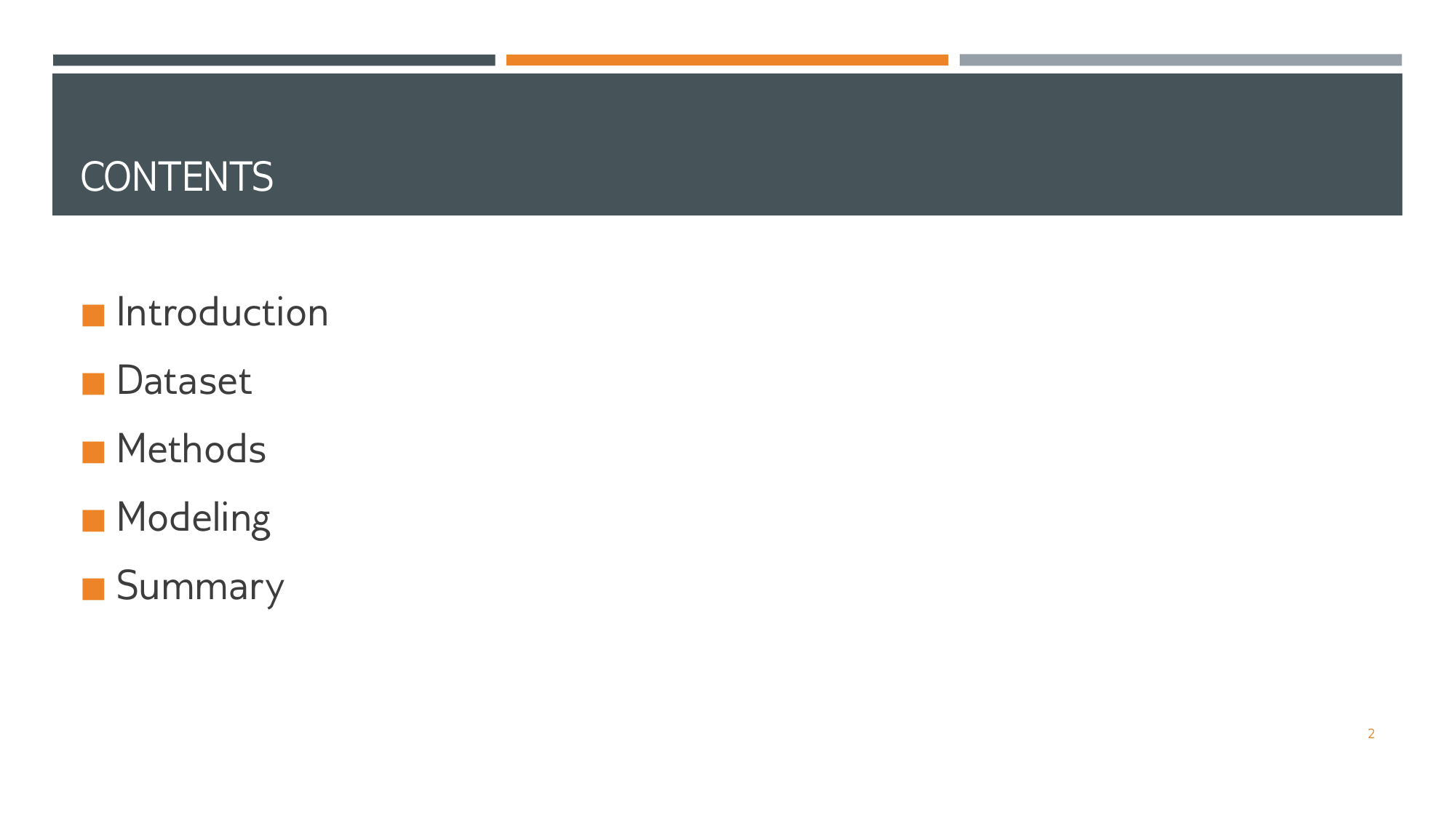

# CONTENTS
Introduction
Dataset
Methods
Modeling
Summary

2